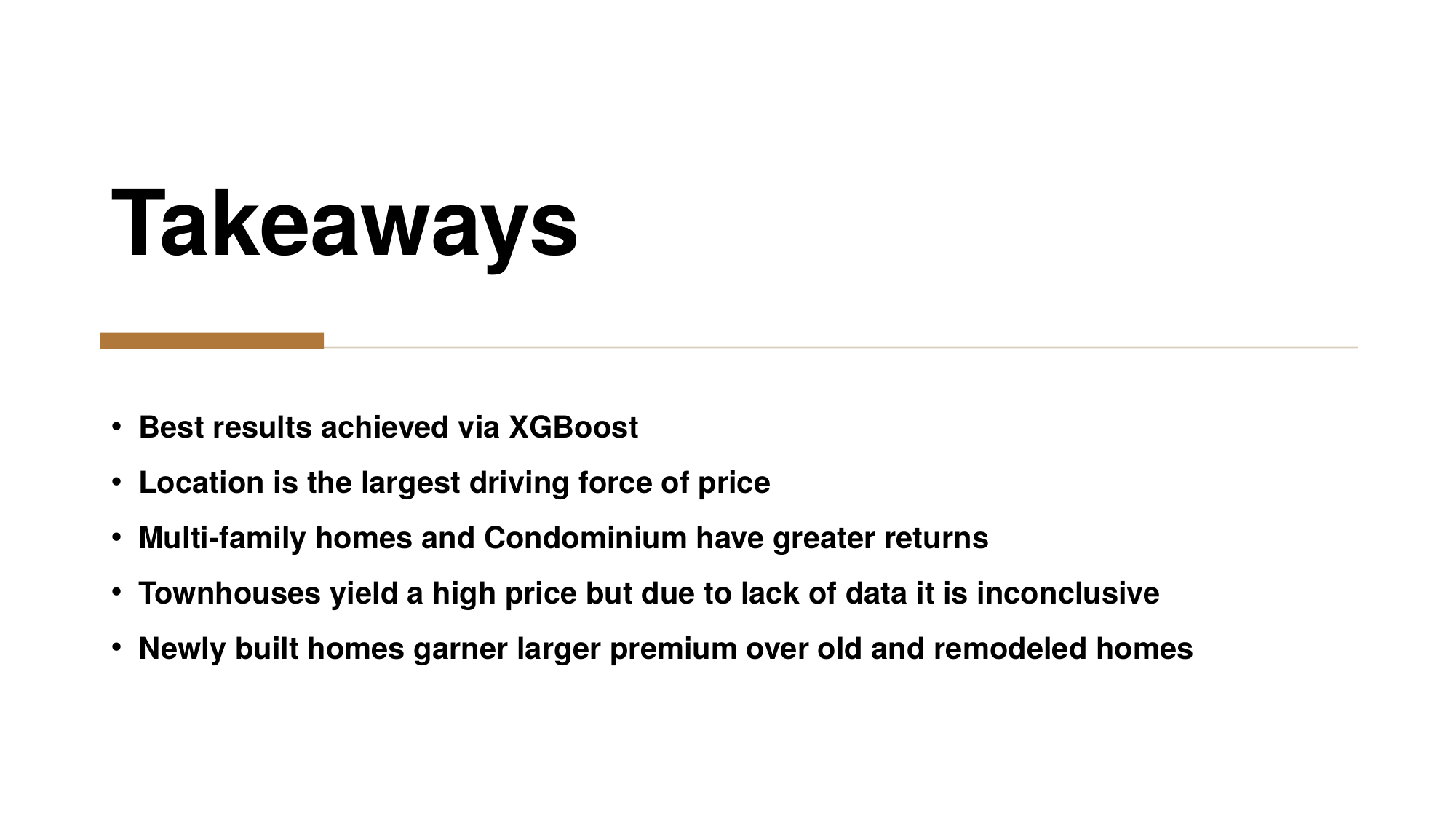

# Takeaways

Best results achieved via XGBoost
Location is the largest driving force of price
Multi-family homes and Condominium have greater returns
Townhouses yield a high price but due to lack of data it is inconclusive
Newly built homes garner larger premium over old and remodeled homes